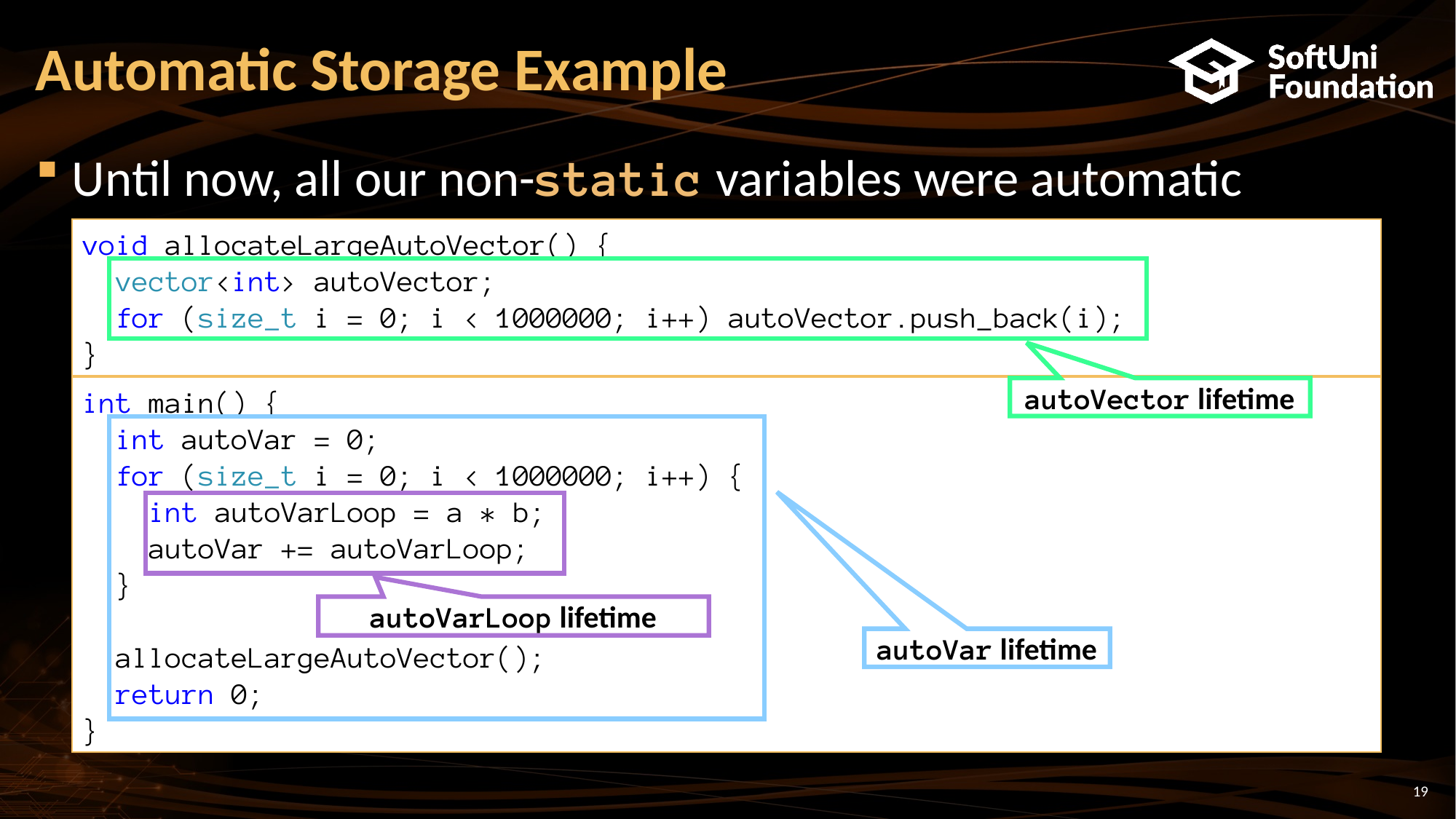

# Automatic Storage Example
Until now, all our non-static variables were automatic
void allocateLargeAutoVector() {
  vector<int> autoVector;
  for (size_t i = 0; i < 1000000; i++) autoVector.push_back(i);
}

int main() {
  int autoVar = 0;
  for (size_t i = 0; i < 1000000; i++) {
    int autoVarLoop = a * b;
    autoVar += autoVarLoop;
  }

  allocateLargeAutoVector();
  return 0;
}
autoVector lifetime

autoVarLoop lifetime
autoVar lifetime
19